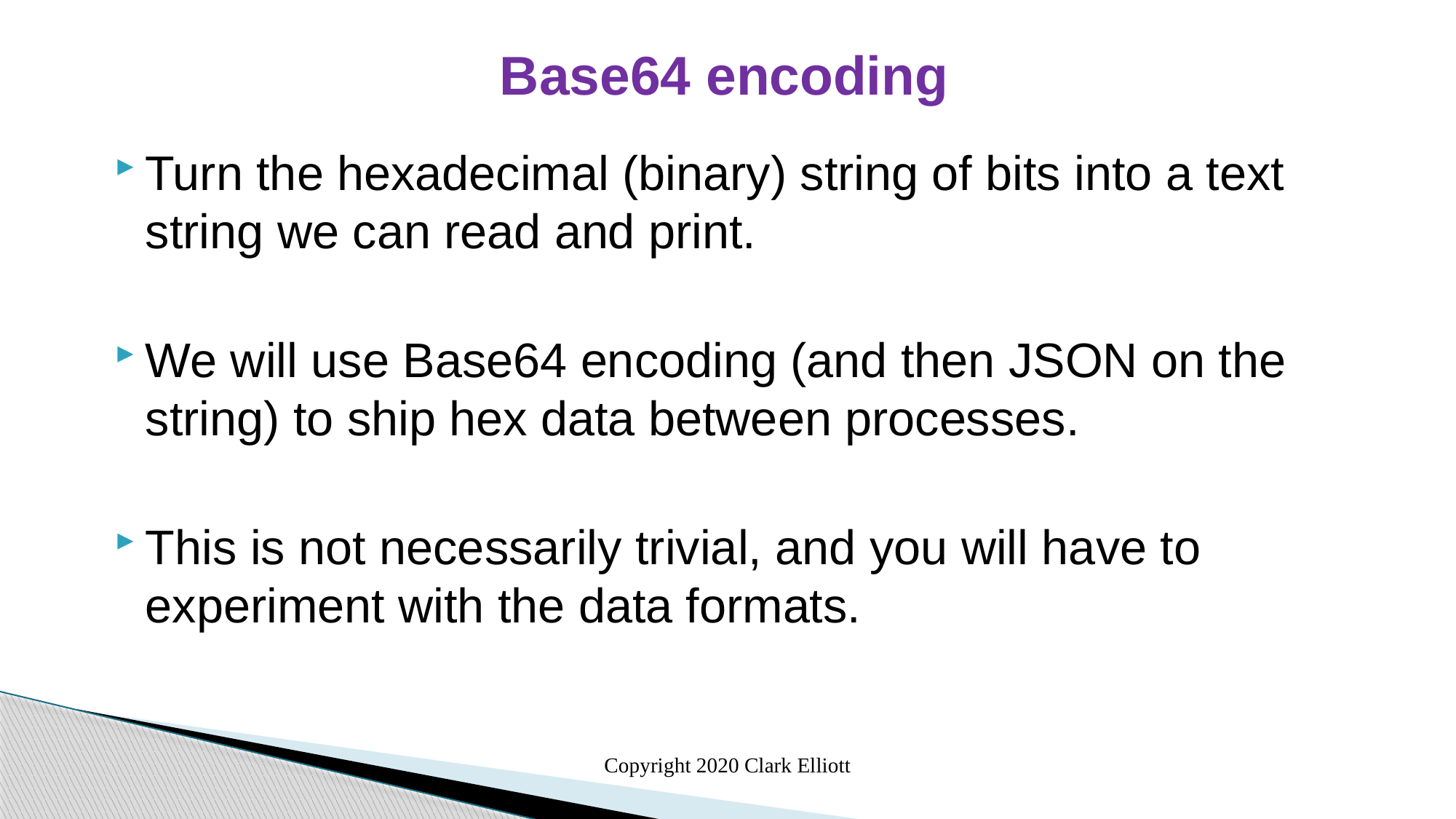

Base64 encoding
Turn the hexadecimal (binary) string of bits into a text string we can read and print.

We will use Base64 encoding (and then JSON on the string) to ship hex data between processes.

This is not necessarily trivial, and you will have to experiment with the data formats.

Copyright 2020 Clark Elliott